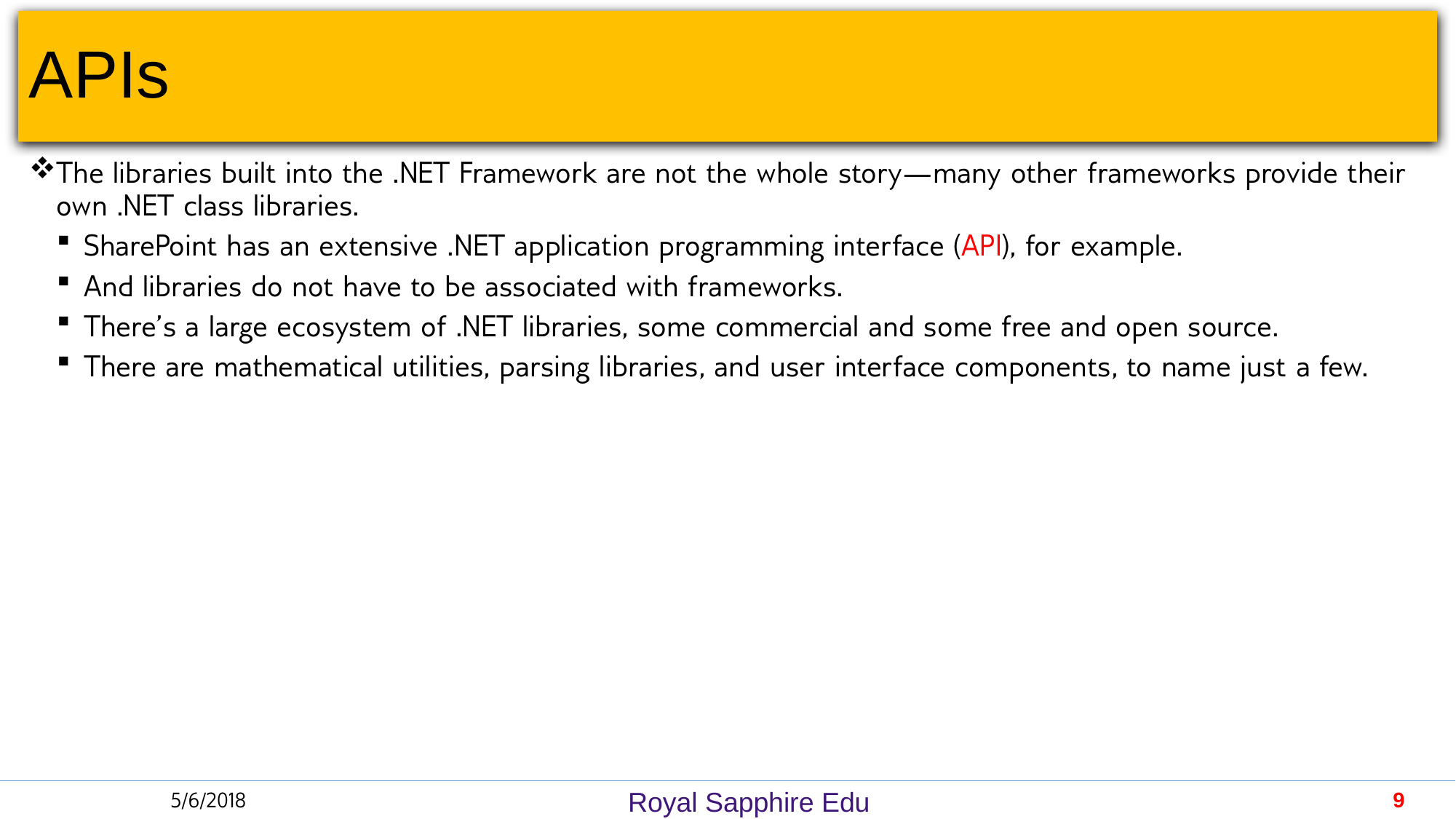

# APIs
The libraries built into the .NET Framework are not the whole story—many other frameworks provide their own .NET class libraries.
SharePoint has an extensive .NET application programming interface (API), for example.
And libraries do not have to be associated with frameworks.
There’s a large ecosystem of .NET libraries, some commercial and some free and open source.
There are mathematical utilities, parsing libraries, and user interface components, to name just a few.
5/6/2018
9